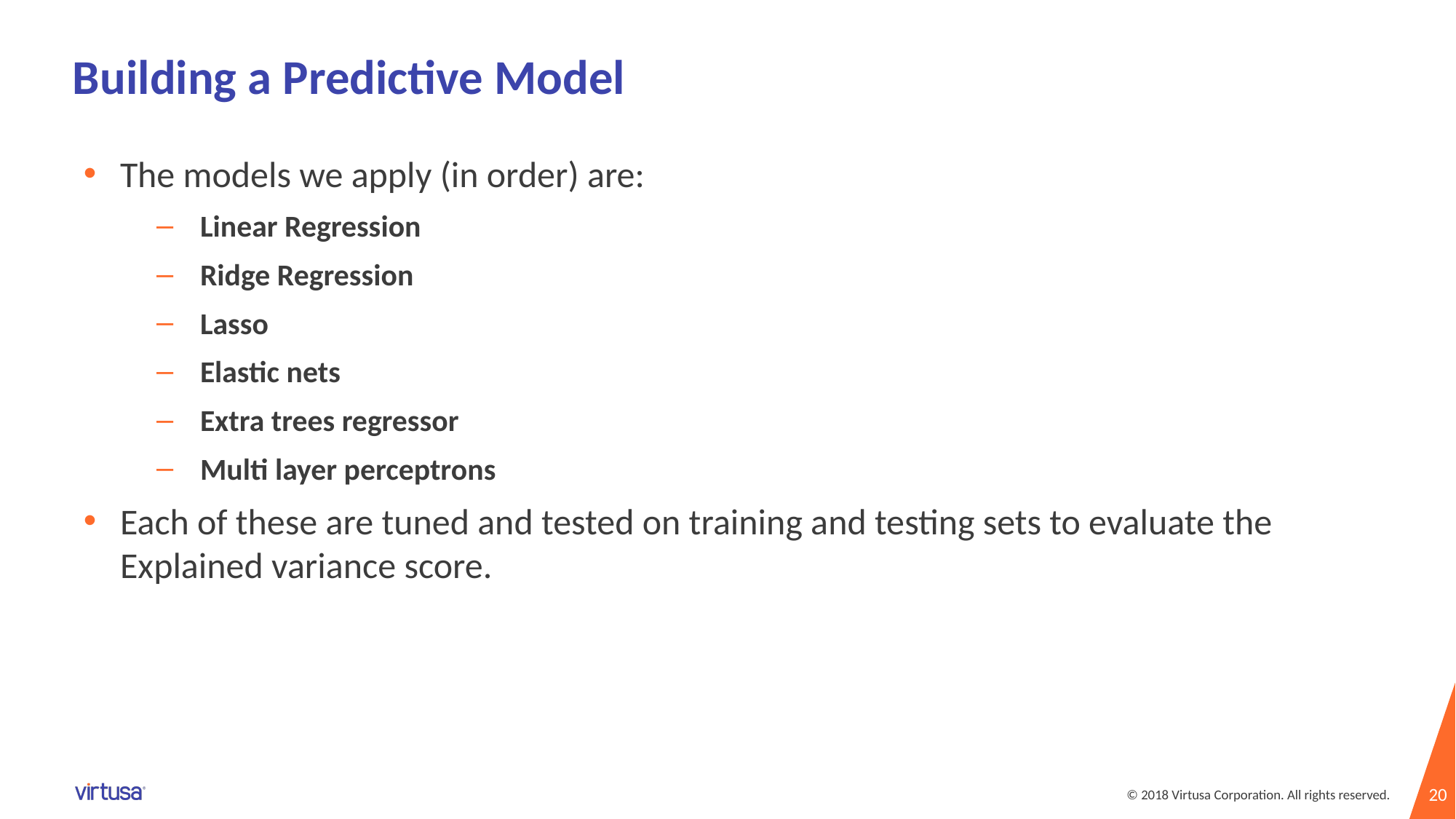

# Building a Predictive Model
The models we apply (in order) are:
Linear Regression
Ridge Regression
Lasso
Elastic nets
Extra trees regressor
Multi layer perceptrons
Each of these are tuned and tested on training and testing sets to evaluate the Explained variance score.